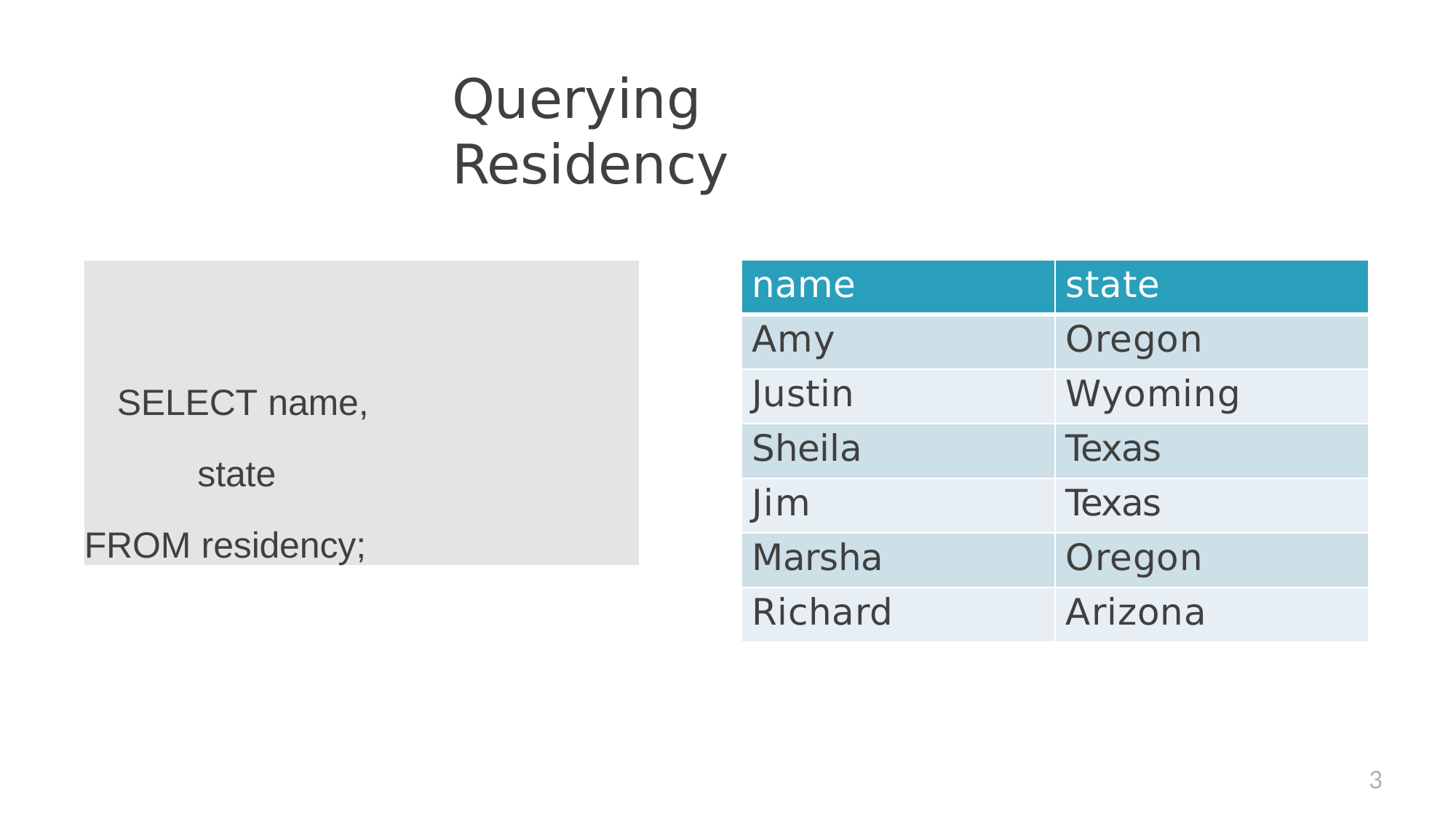

# Querying Residency
| name | state |
| --- | --- |
| Amy | Oregon |
| Justin | Wyoming |
| Sheila | Texas |
| Jim | Texas |
| Marsha | Oregon |
| Richard | Arizona |

SELECT name,  state
FROM residency;
3